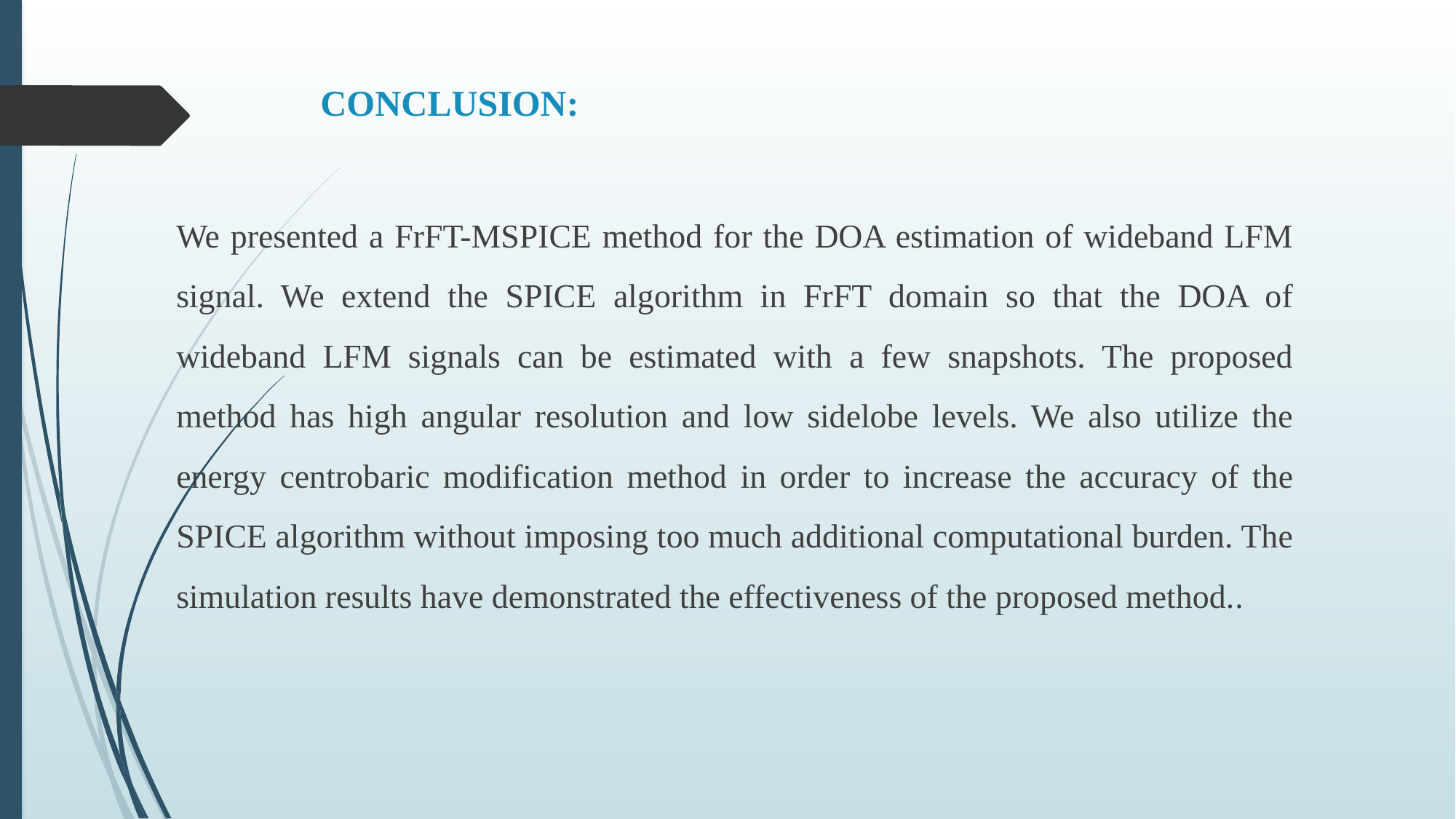

# CONCLUSION:
We presented a FrFT-MSPICE method for the DOA estimation of wideband LFM signal. We extend the SPICE algorithm in FrFT domain so that the DOA of wideband LFM signals can be estimated with a few snapshots. The proposed method has high angular resolution and low sidelobe levels. We also utilize the energy centrobaric modification method in order to increase the accuracy of the SPICE algorithm without imposing too much additional computational burden. The simulation results have demonstrated the effectiveness of the proposed method..